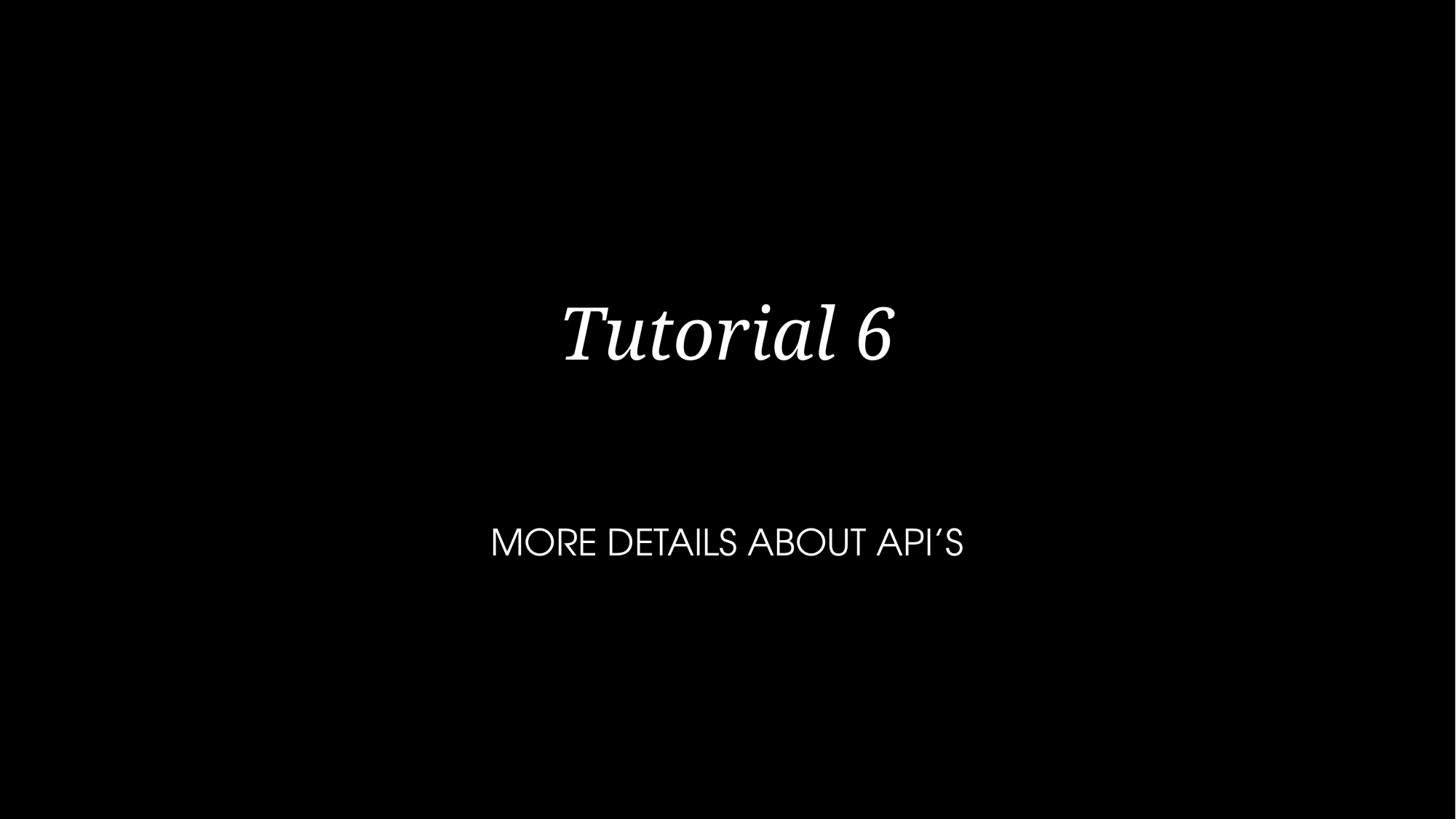

# Tutorial 6
More Details About API’s